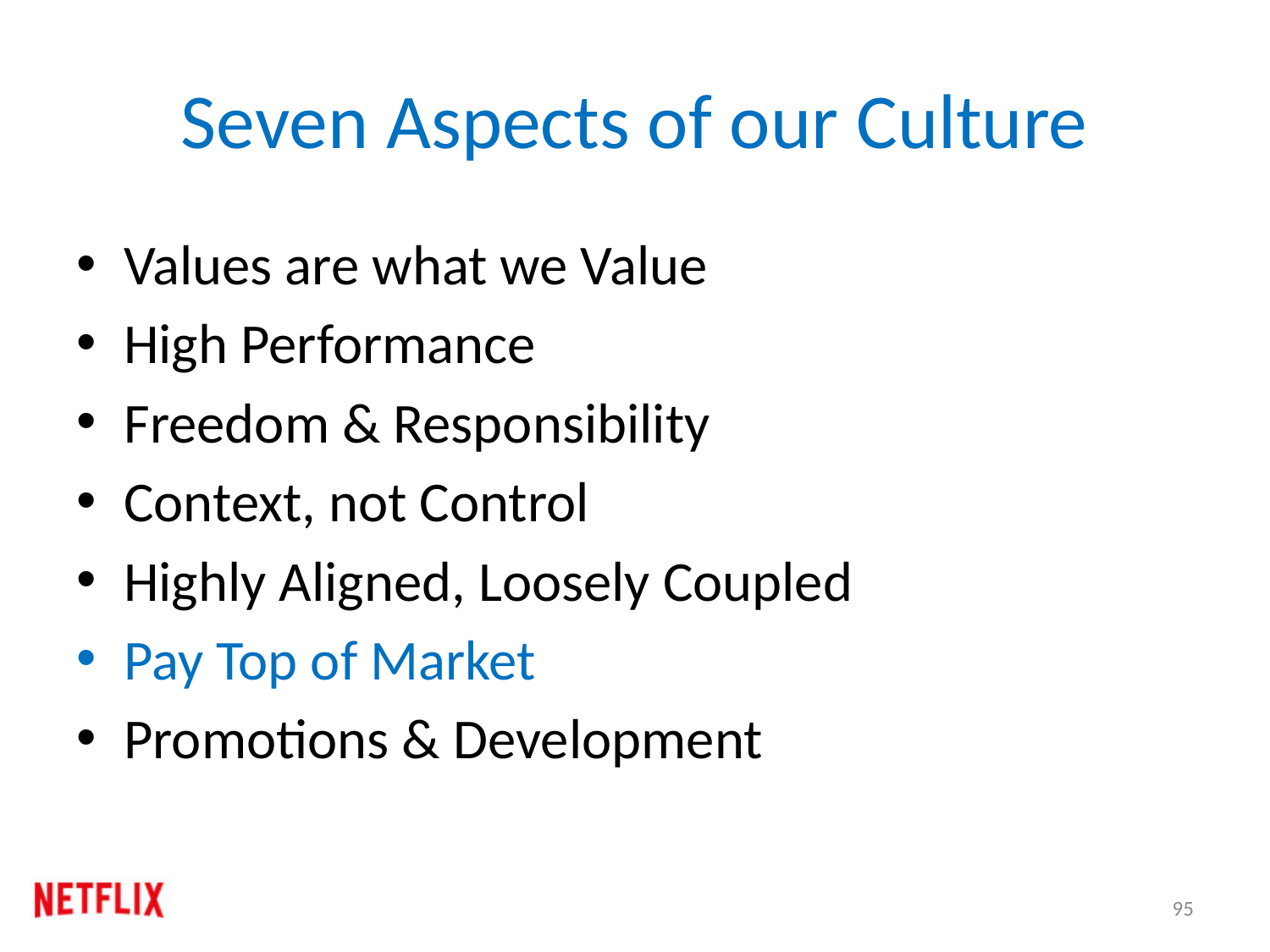

# Seven Aspects of our Culture
Values are what we Value
High Performance
Freedom & Responsibility
Context, not Control
Highly Aligned, Loosely Coupled
Pay Top of Market
Promotions & Development

95